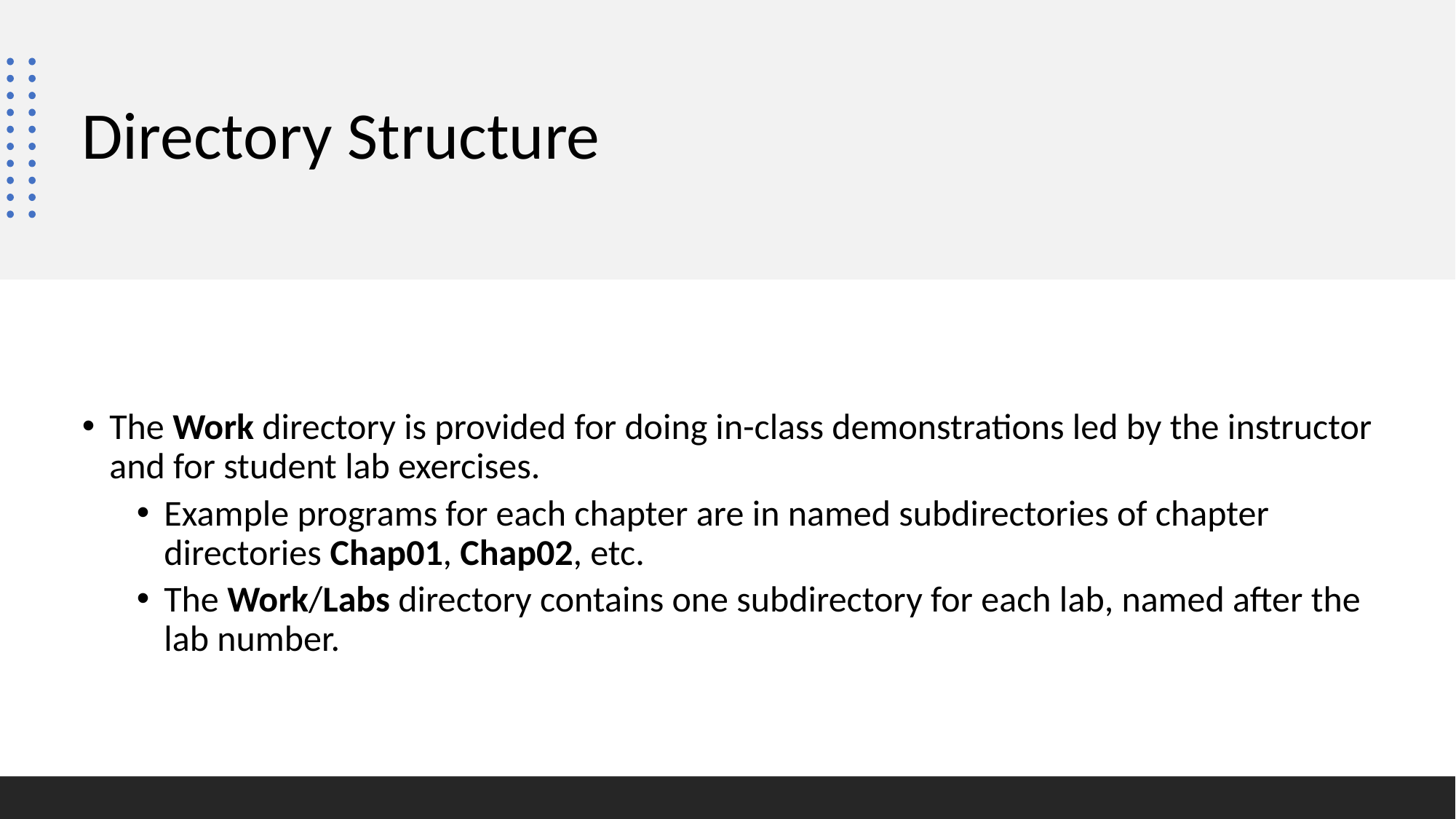

# Directory Structure

The Work directory is provided for doing in-class demonstrations led by the instructor and for student lab exercises.
Example programs for each chapter are in named subdirectories of chapter directories Chap01, Chap02, etc.
The Work/Labs directory contains one subdirectory for each lab, named after the lab number.